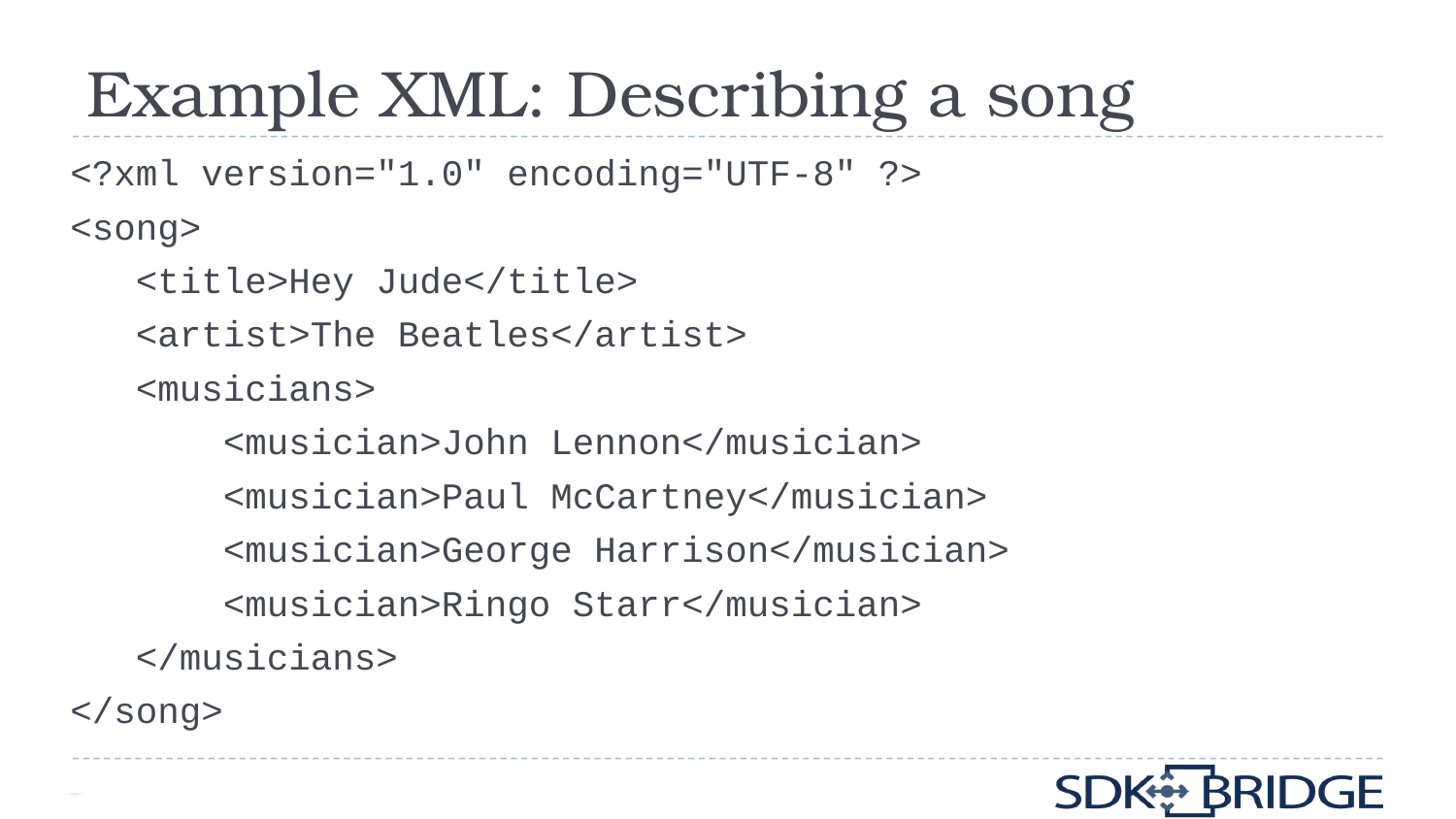

# Example XML: Describing a song
<?xml version="1.0" encoding="UTF-8" ?>
<song>
   <title>Hey Jude</title>
   <artist>The Beatles</artist>
   <musicians>
       <musician>John Lennon</musician>
       <musician>Paul McCartney</musician>
       <musician>George Harrison</musician>
       <musician>Ringo Starr</musician>
   </musicians>
</song>